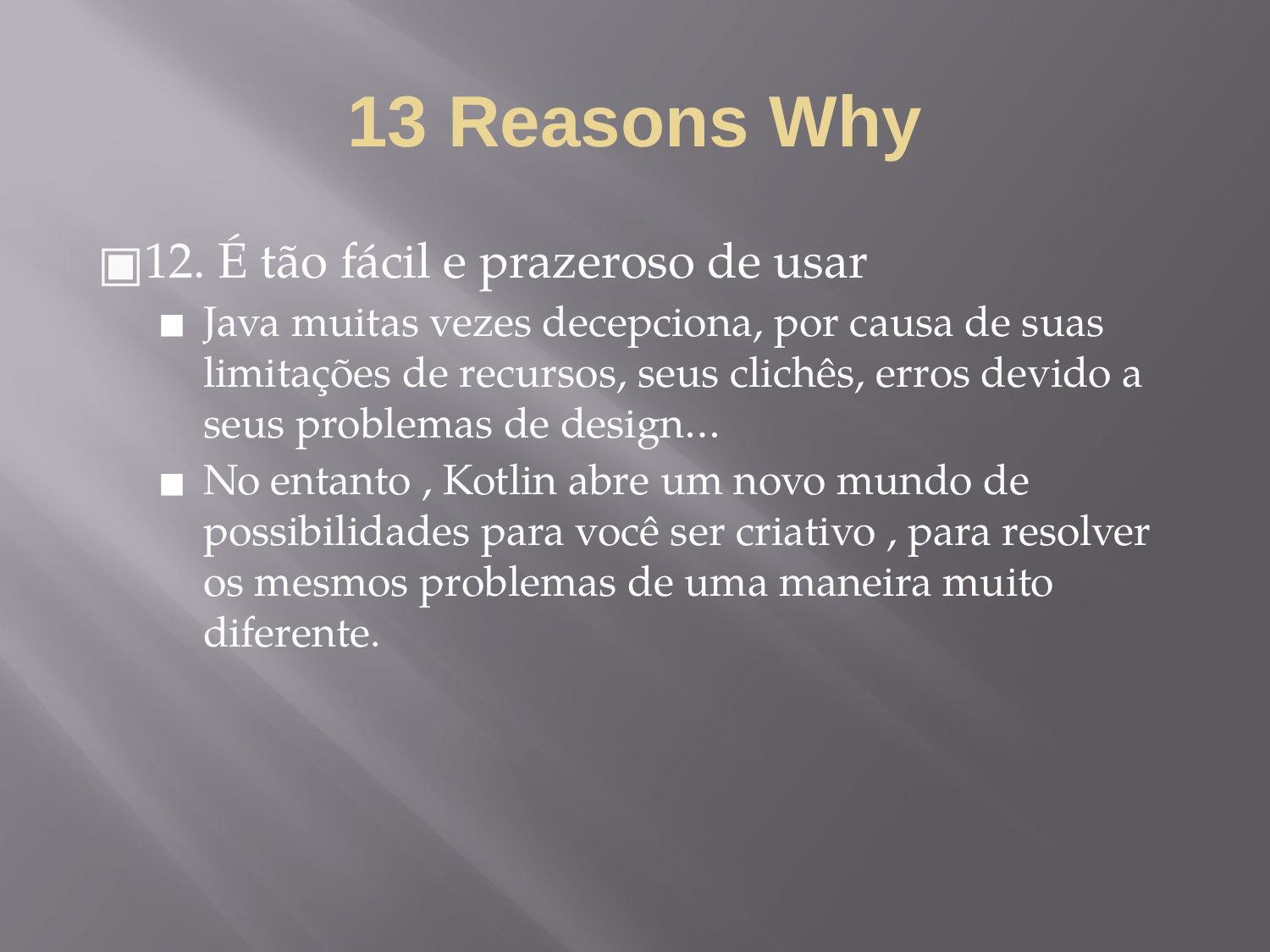

# 13 Reasons Why
12. É tão fácil e prazeroso de usar
Java muitas vezes decepciona, por causa de suas limitações de recursos, seus clichês, erros devido a seus problemas de design…
No entanto , Kotlin abre um novo mundo de possibilidades para você ser criativo , para resolver os mesmos problemas de uma maneira muito diferente.